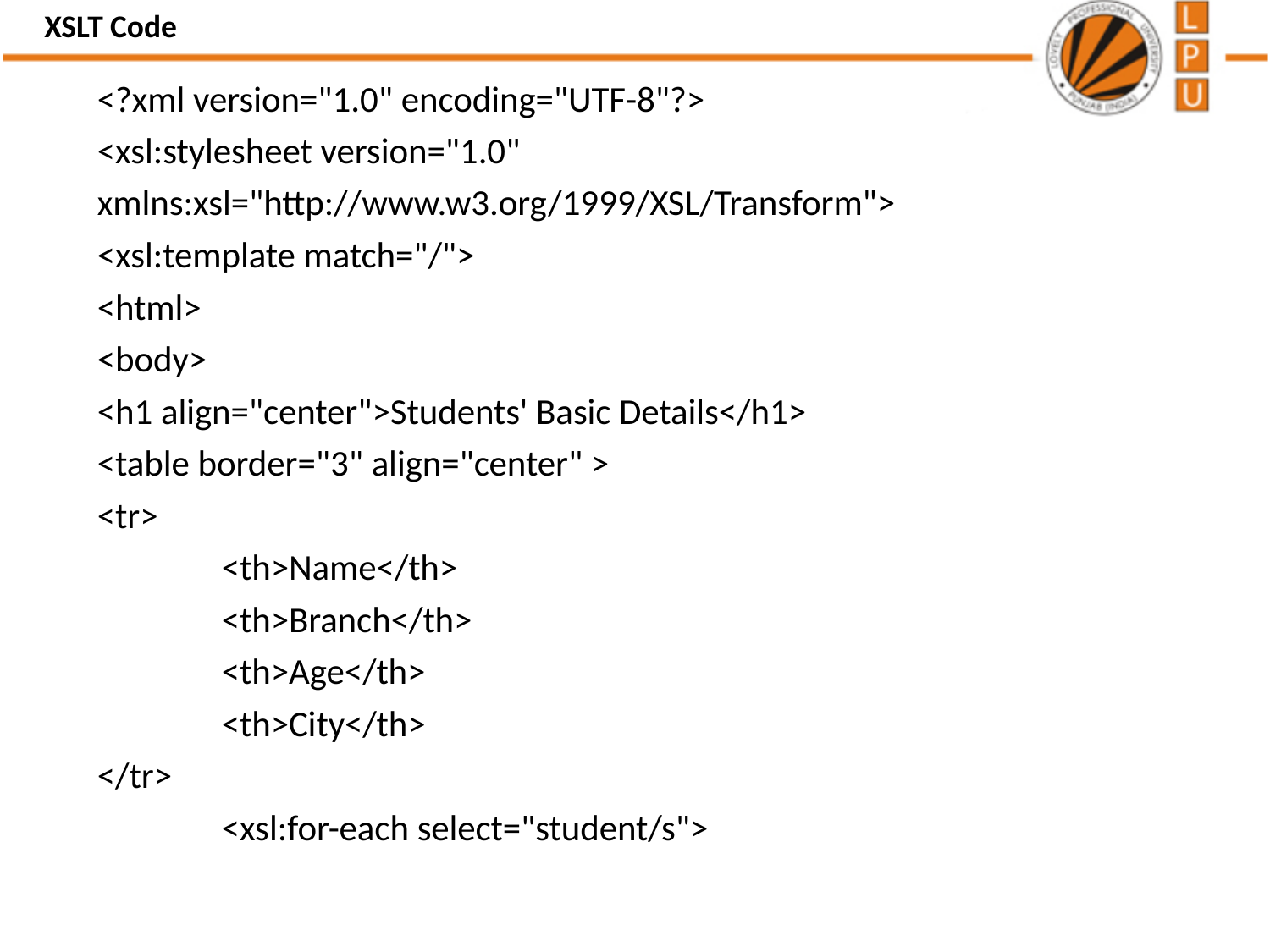

XSLT Code
<?xml version="1.0" encoding="UTF-8"?>
<xsl:stylesheet version="1.0"
xmlns:xsl="http://www.w3.org/1999/XSL/Transform">
<xsl:template match="/">
<html>
<body>
<h1 align="center">Students' Basic Details</h1>
<table border="3" align="center" >
<tr>
	<th>Name</th>
	<th>Branch</th>
	<th>Age</th>
	<th>City</th>
</tr>
	<xsl:for-each select="student/s">